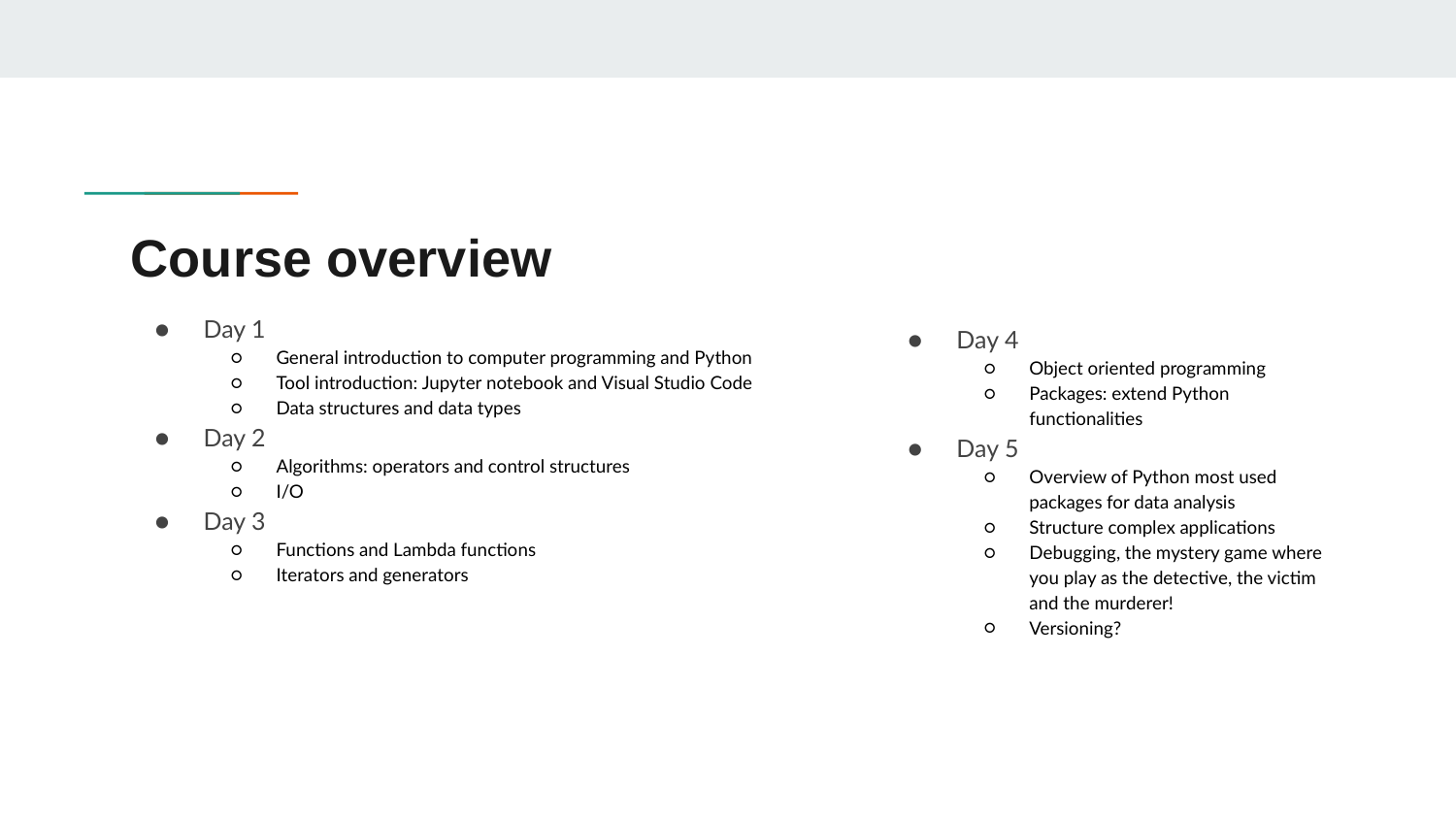

# Course overview

Day 1
General introduction to computer programming and Python
Tool introduction: Jupyter notebook and Visual Studio Code
Data structures and data types
Day 2
Algorithms: operators and control structures
I/O
Day 3
Functions and Lambda functions
Iterators and generators

Day 4
Object oriented programming
Packages: extend Python functionalities
Day 5
Overview of Python most used packages for data analysis
Structure complex applications
Debugging, the mystery game where you play as the detective, the victim and the murderer!
Versioning?